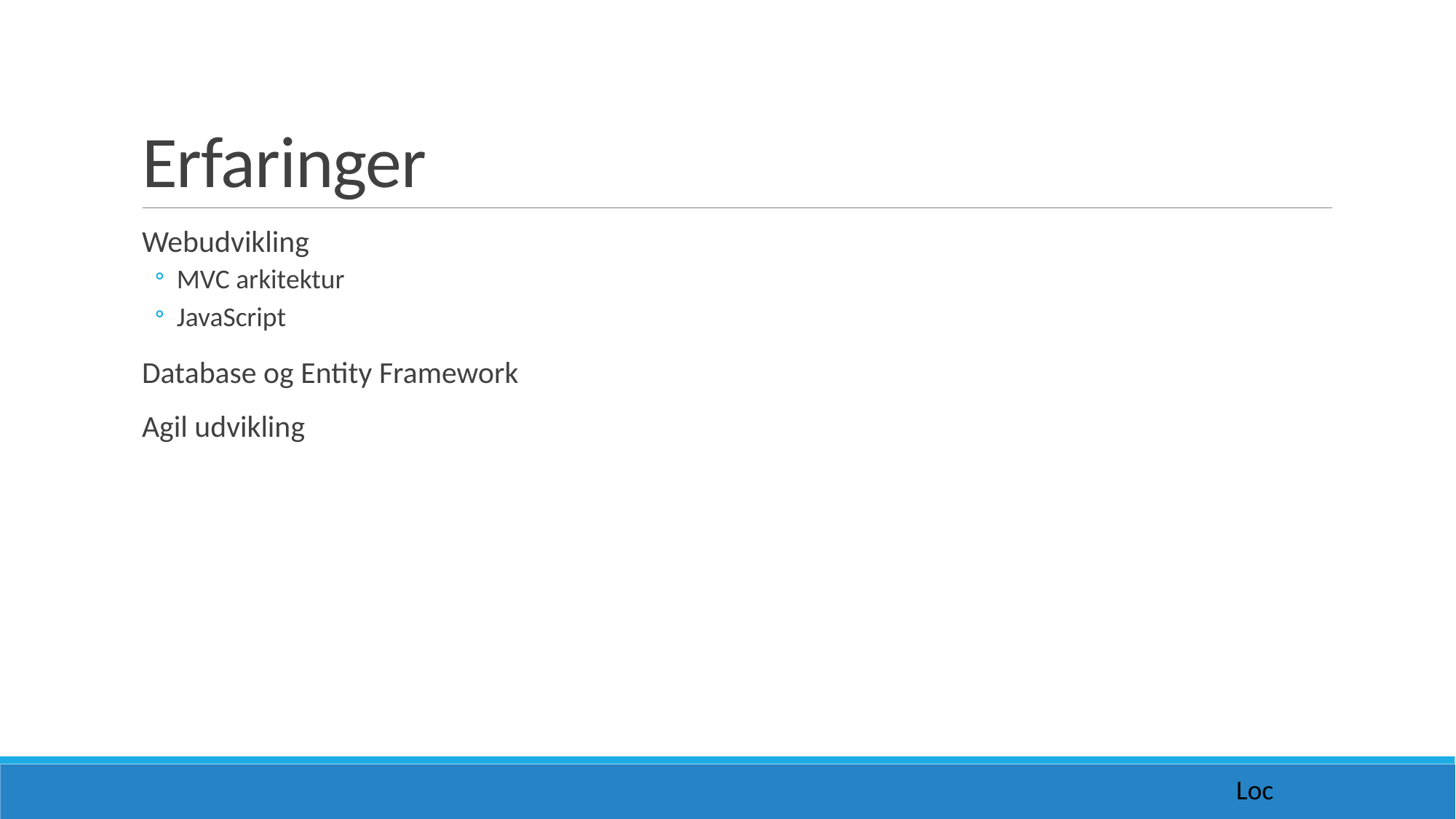

# Erfaringer
Webudvikling
MVC arkitektur
JavaScript
Database og Entity Framework
Agil udvikling
Loc